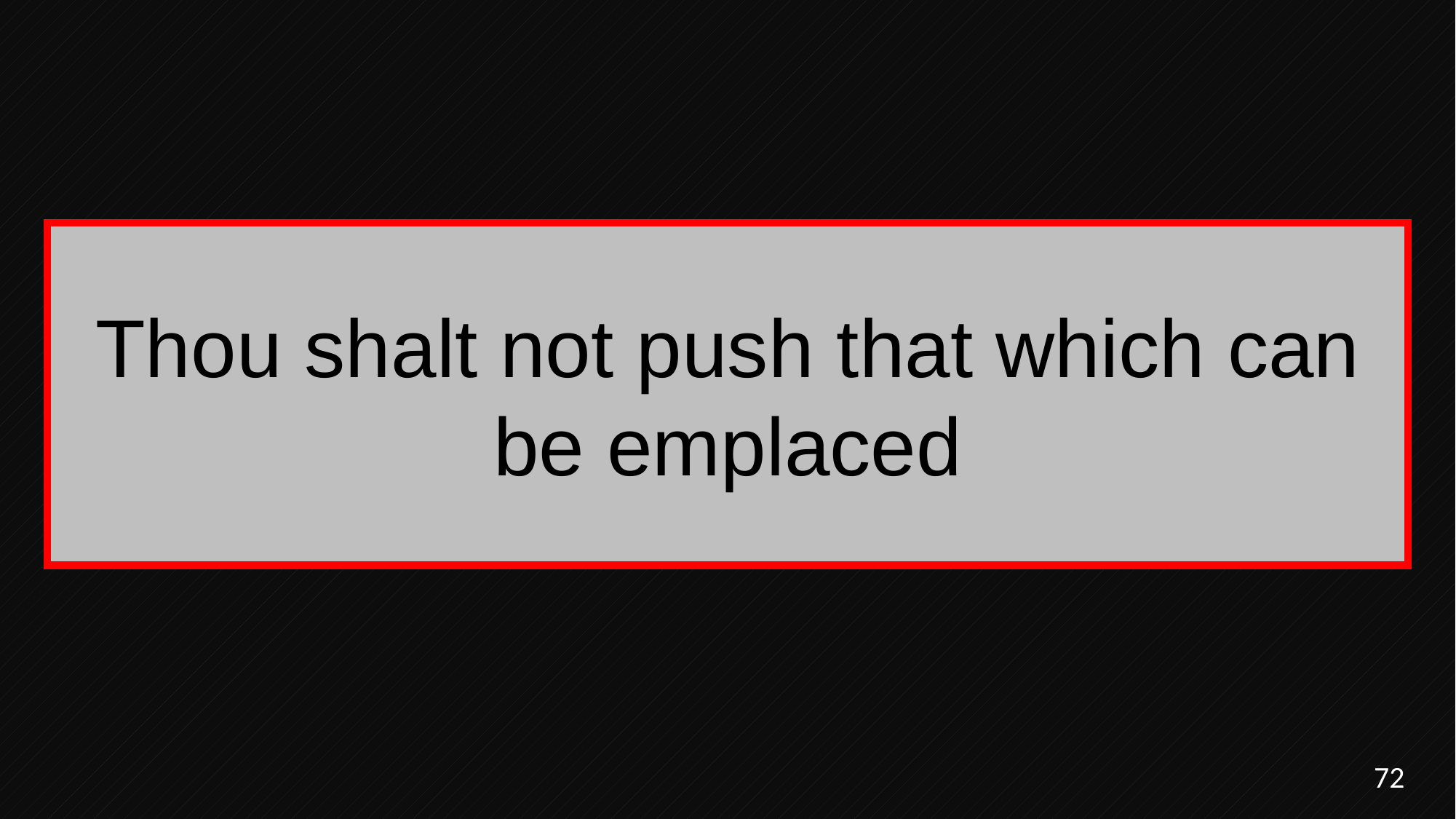

Thou shalt not push that which can be emplaced
72